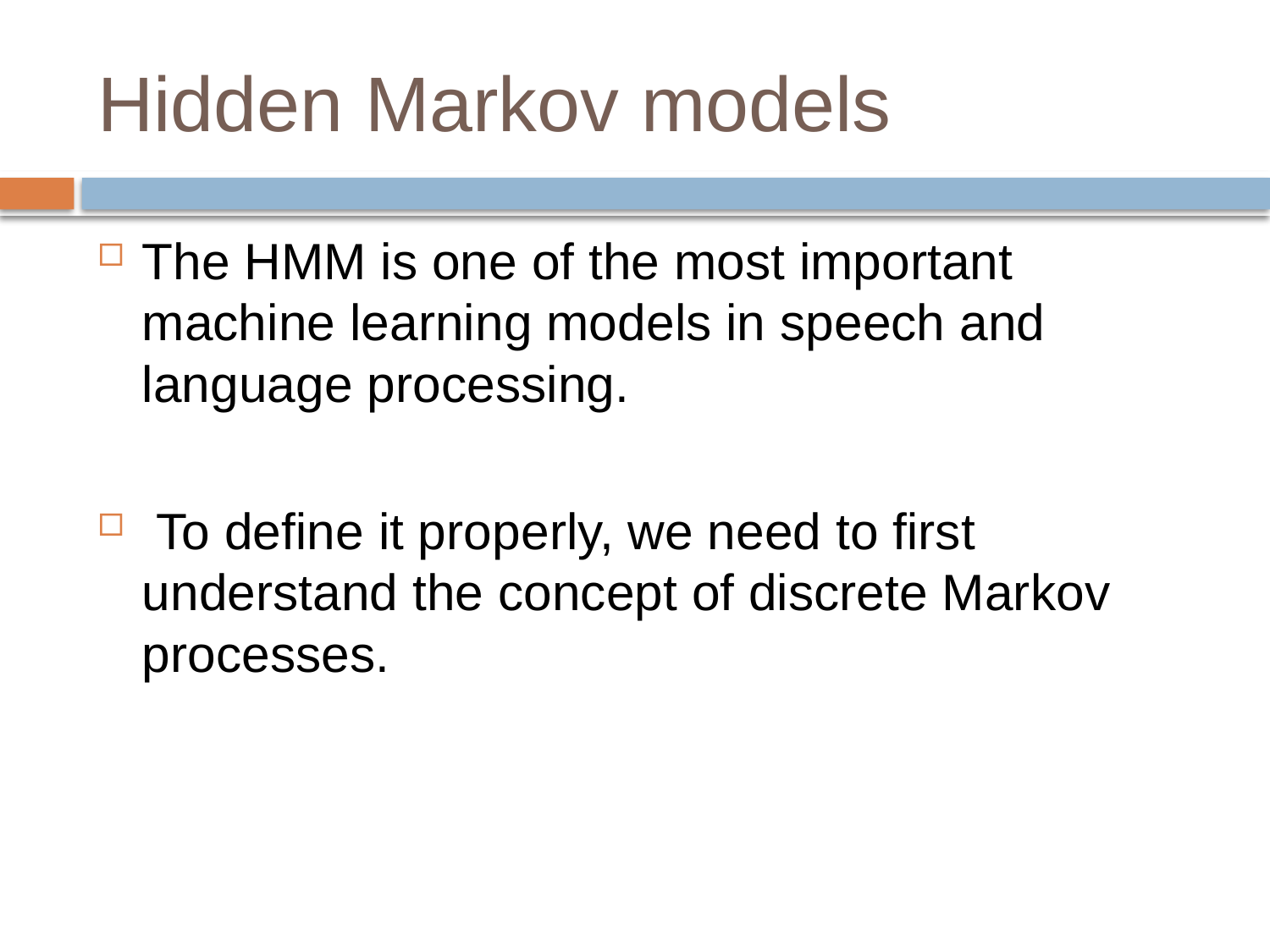

# Hidden Markov models
The HMM is one of the most important machine learning models in speech and language processing.

 To deﬁne it properly, we need to ﬁrst understand the concept of discrete Markov processes.